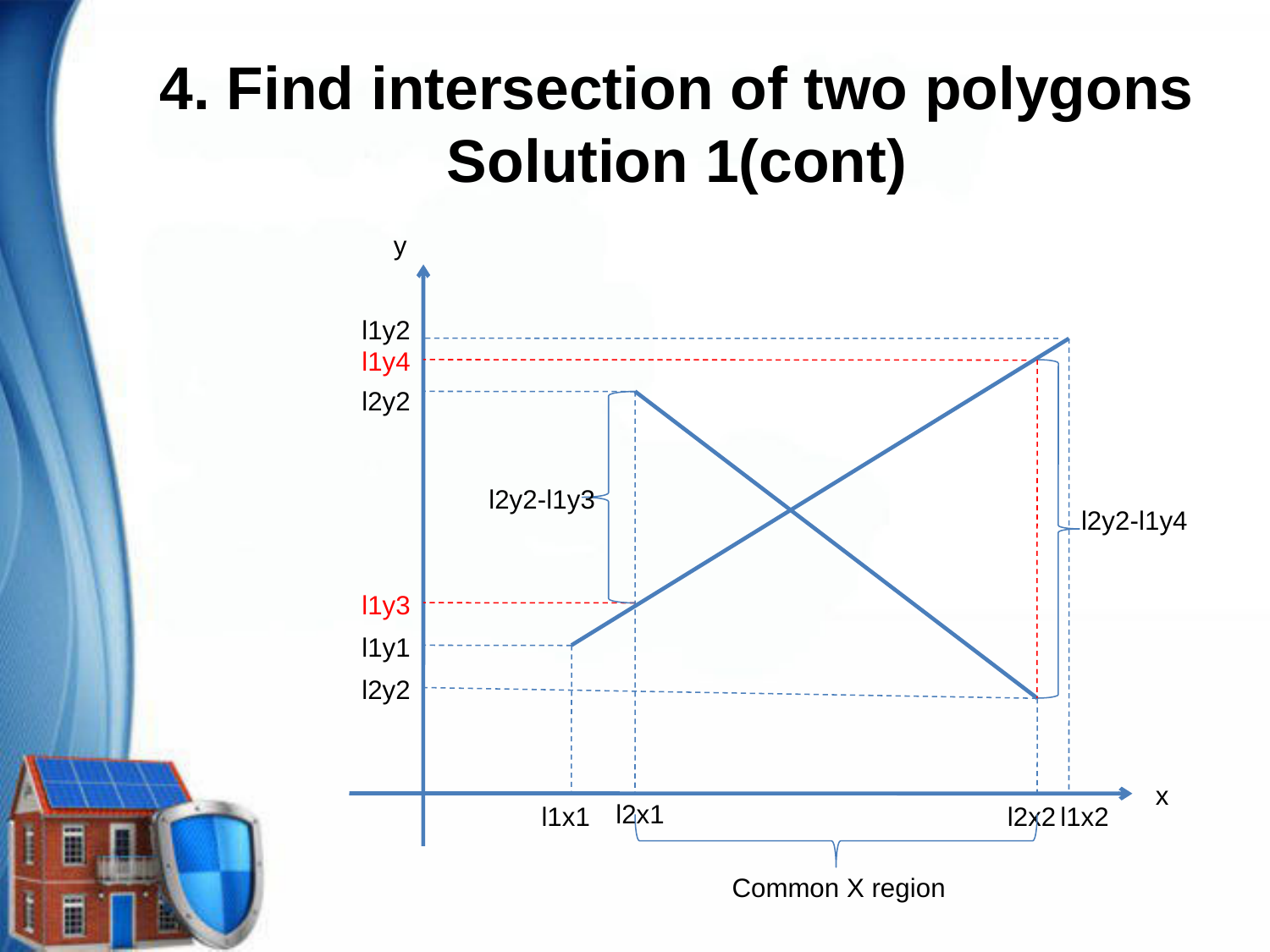

# 4. Find intersection of two polygons Solution 1(cont)
y
l1y2
l1y4

l2y2

l2y2-l1y3
l2y2-l1y4
l1y3
l1y1

l2y2
x
l2x1
l1x1
l2x2
l1x2
Common X region